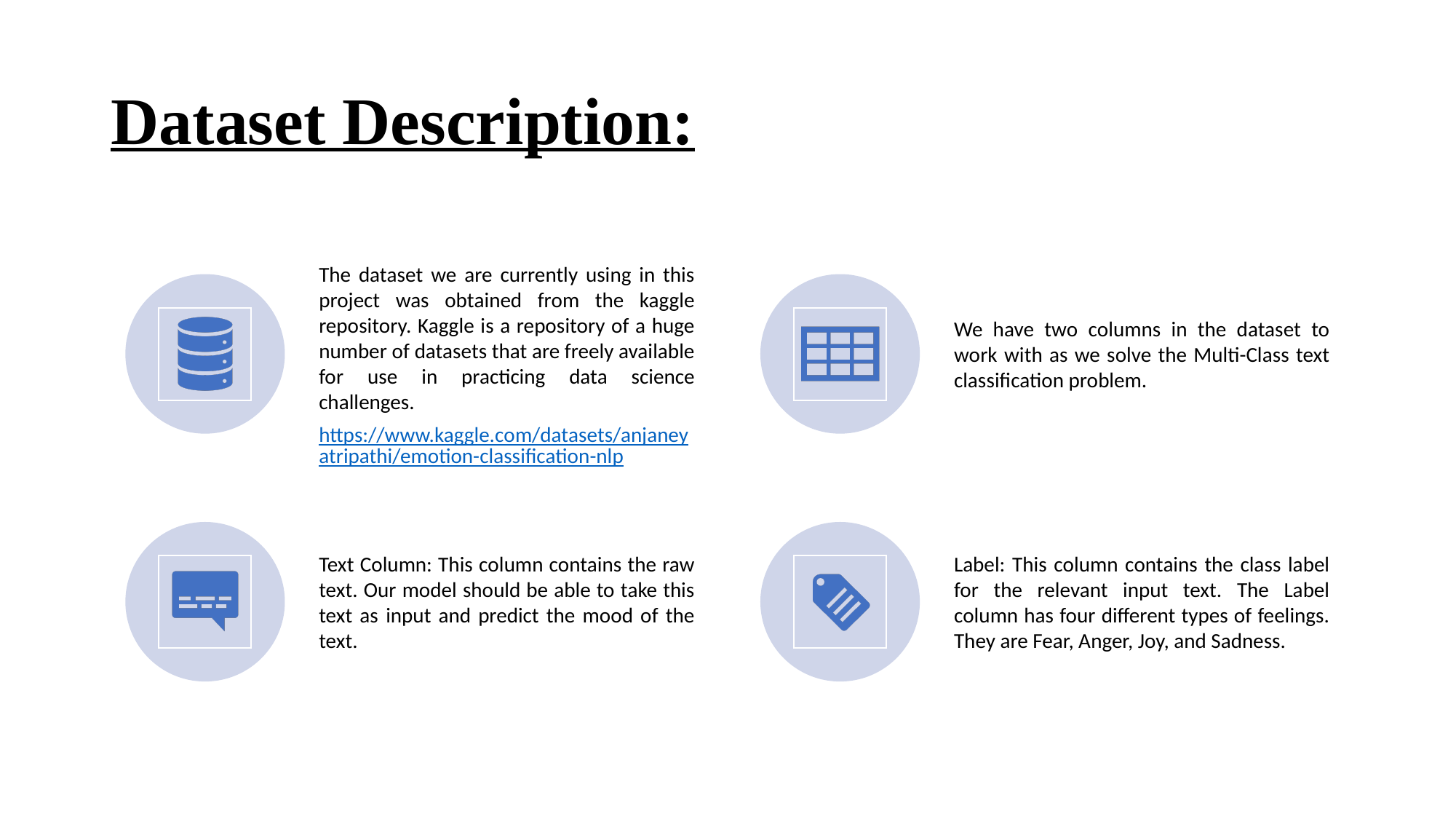

# Dataset Description:
The dataset we are currently using in this project was obtained from the kaggle repository. Kaggle is a repository of a huge number of datasets that are freely available for use in practicing data science challenges.
https://www.kaggle.com/datasets/anjaneyatripathi/emotion-classification-nlp
We have two columns in the dataset to work with as we solve the Multi-Class text classification problem.
Text Column: This column contains the raw text. Our model should be able to take this text as input and predict the mood of the text.
Label: This column contains the class label for the relevant input text. The Label column has four different types of feelings. They are Fear, Anger, Joy, and Sadness.